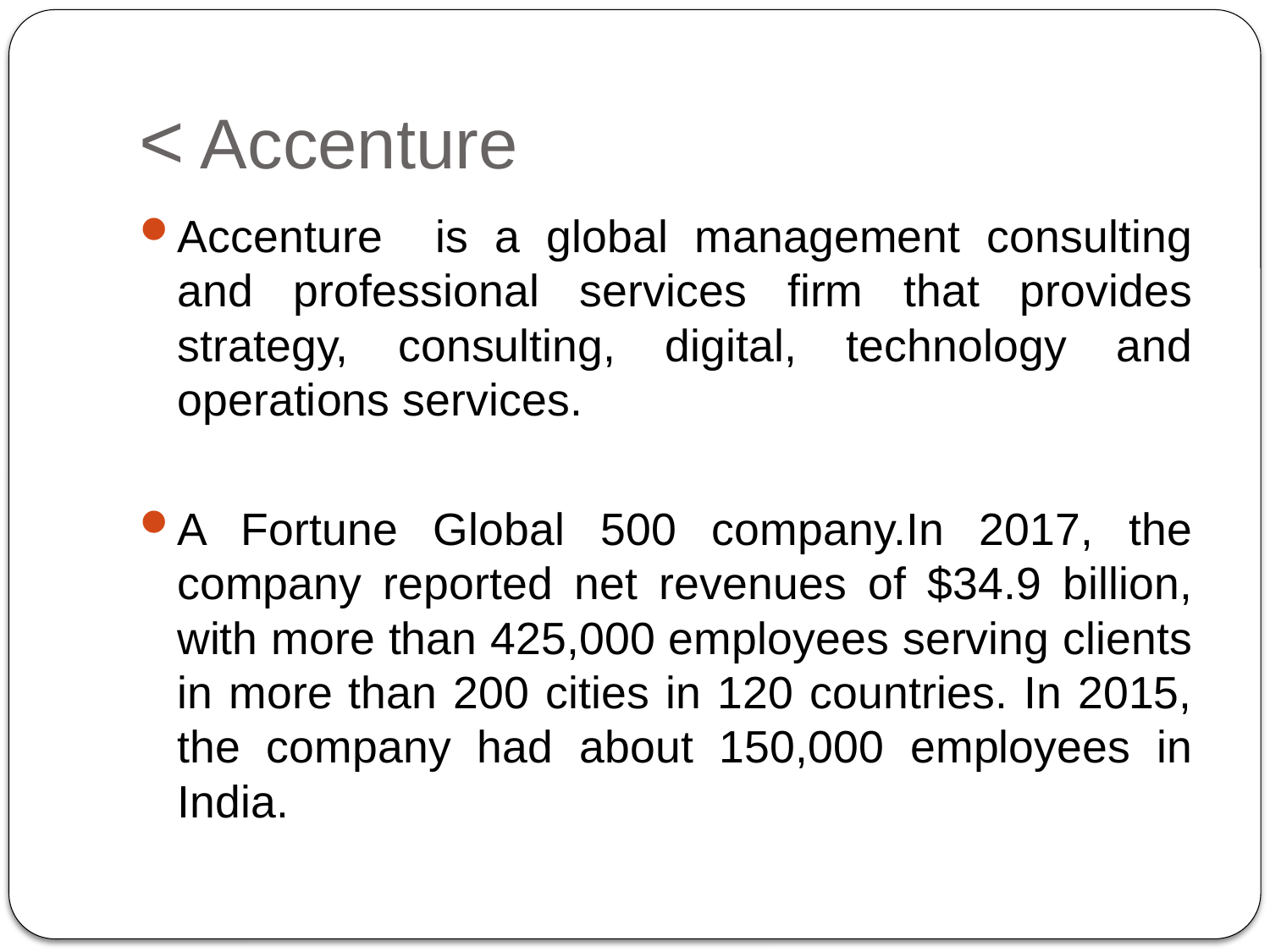

# < Accenture
Accenture  is a global management consulting and professional services firm that provides strategy, consulting, digital, technology and operations services.

A Fortune Global 500 company.In 2017, the company reported net revenues of $34.9 billion, with more than 425,000 employees serving clients in more than 200 cities in 120 countries. In 2015, the company had about 150,000 employees in India.